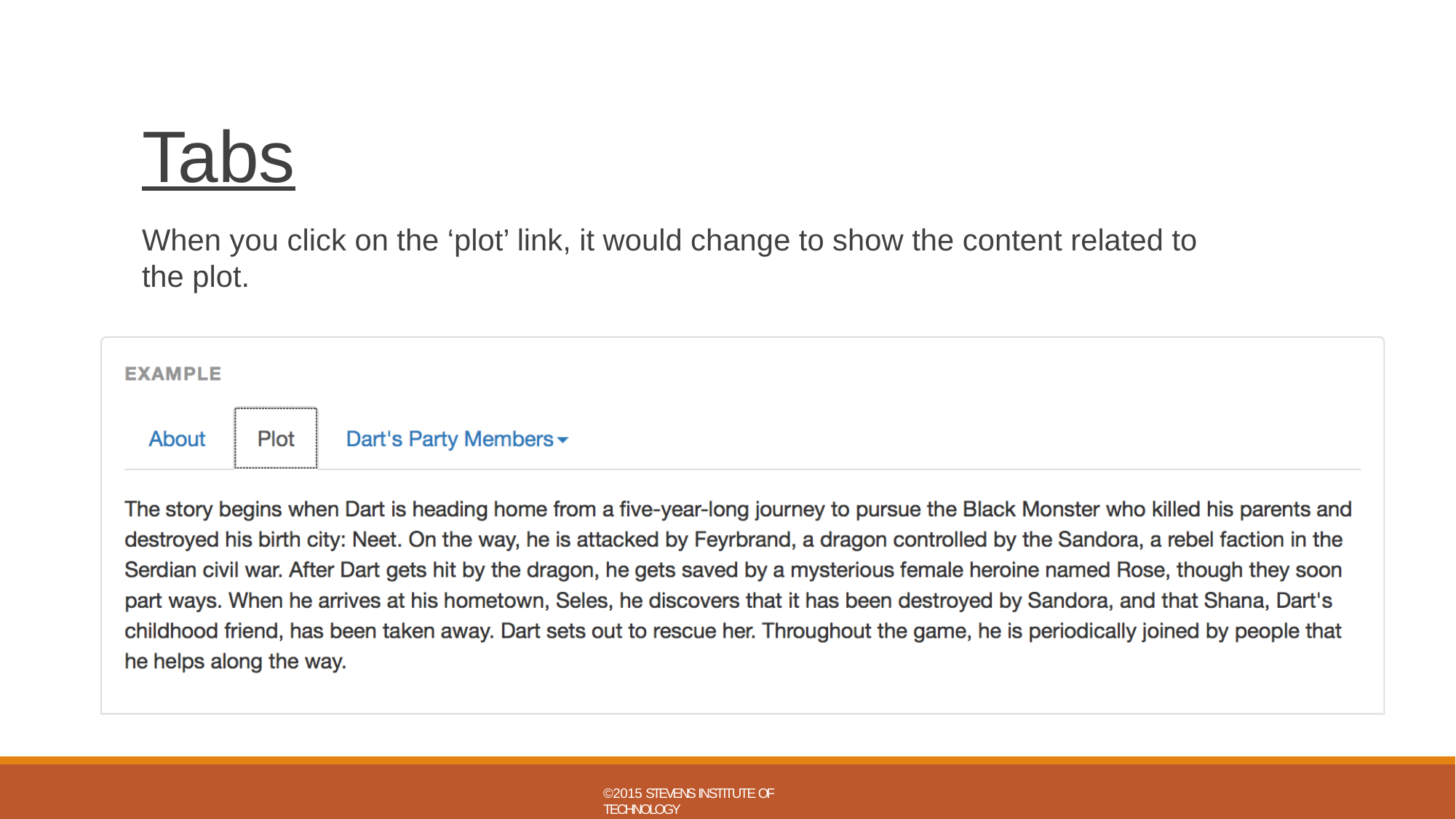

# Tabs
When you click on the ‘plot’ link, it would change to show the content related to the plot.

©2015 STEVENS INSTITUTE OF TECHNOLOGY